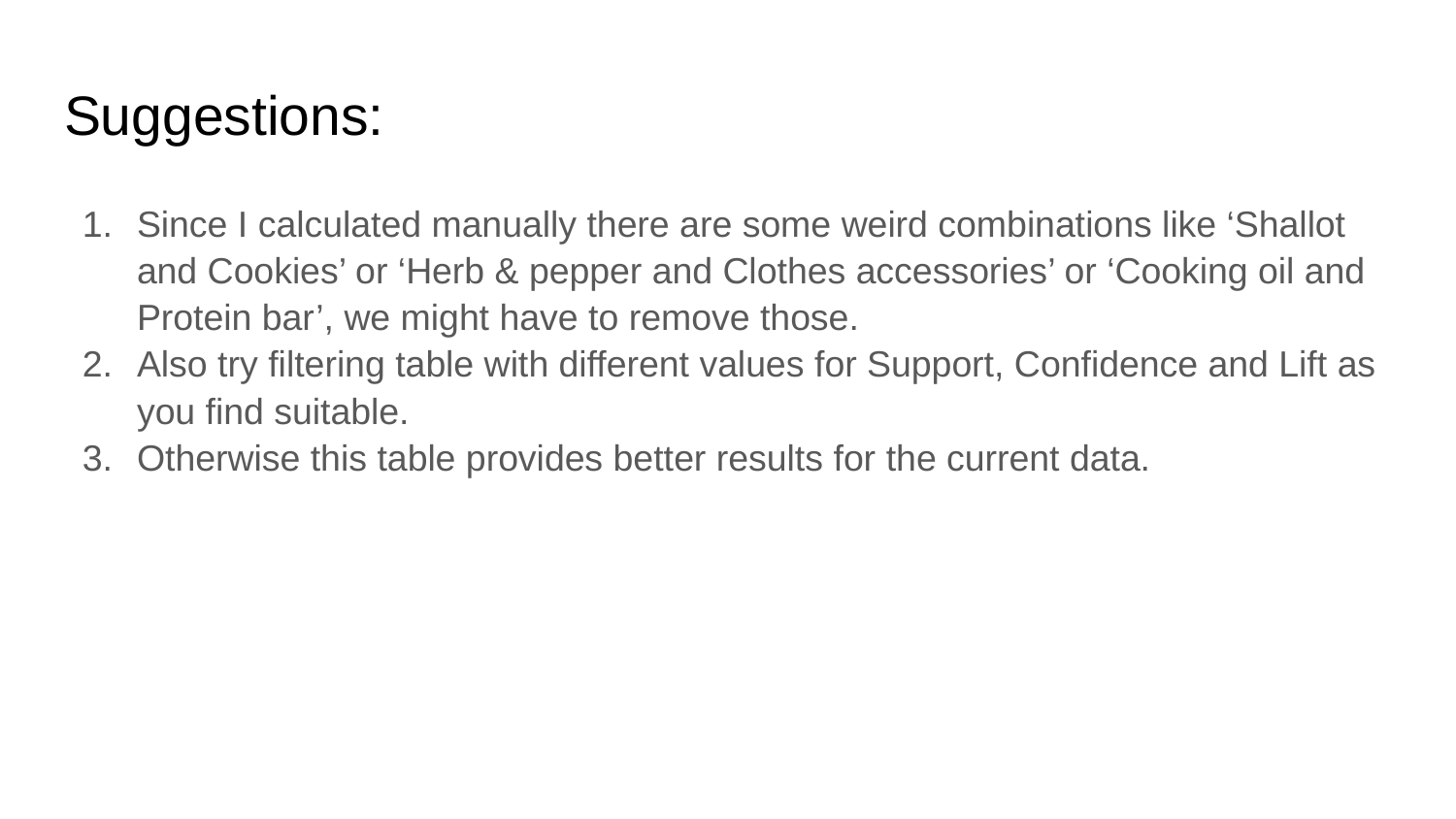

# Suggestions:
Since I calculated manually there are some weird combinations like ‘Shallot and Cookies’ or ‘Herb & pepper and Clothes accessories’ or ‘Cooking oil and Protein bar’, we might have to remove those.
Also try filtering table with different values for Support, Confidence and Lift as you find suitable.
Otherwise this table provides better results for the current data.